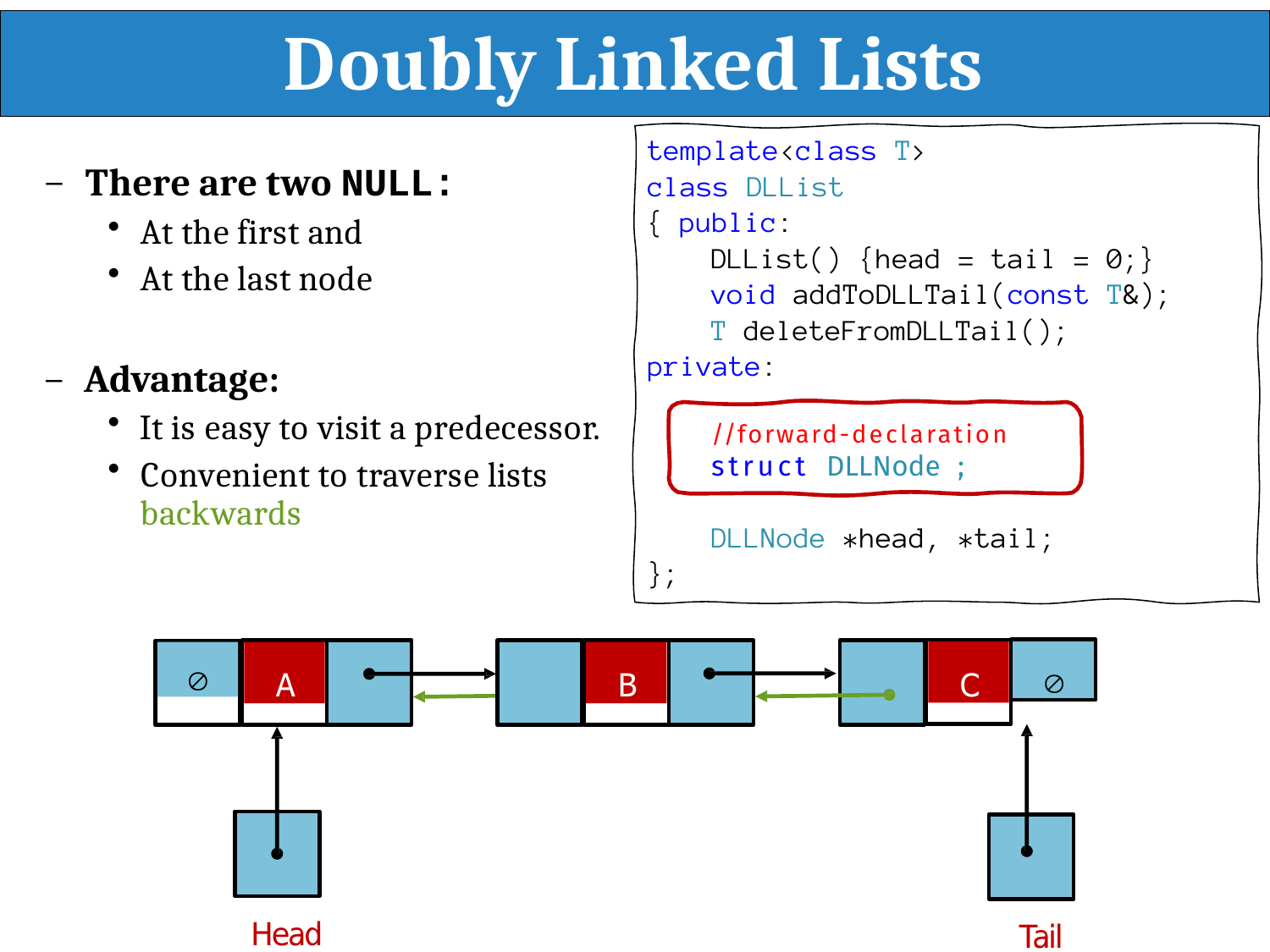

# Doubly Linked Lists

template<class T> class DLList { public:
DLList() {head = tail = 0;} void addToDLLTail(const T&); T deleteFromDLLTail();
private:
There are two NULL:
At the first and
At the last node
Advantage:
It is easy to visit a predecessor.
Convenient to traverse lists backwards

//forward-declaration
struct  DLLNode  ;
DLLNode *head, *tail;
};

∅
C
∅
A
B

Head
Tail